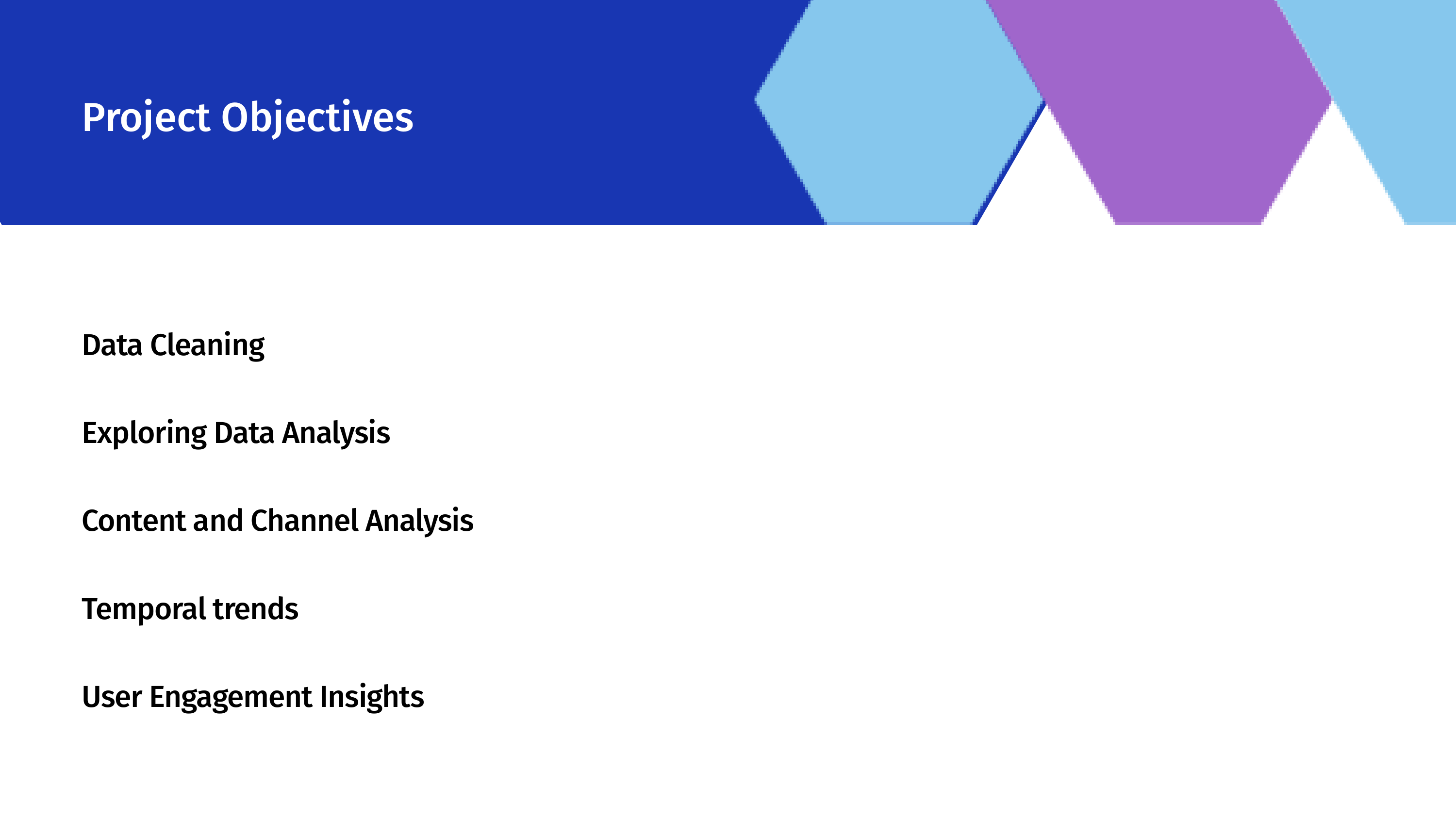

Project Objectives
Data Cleaning
Exploring Data Analysis
Content and Channel Analysis
Temporal trends
User Engagement Insights